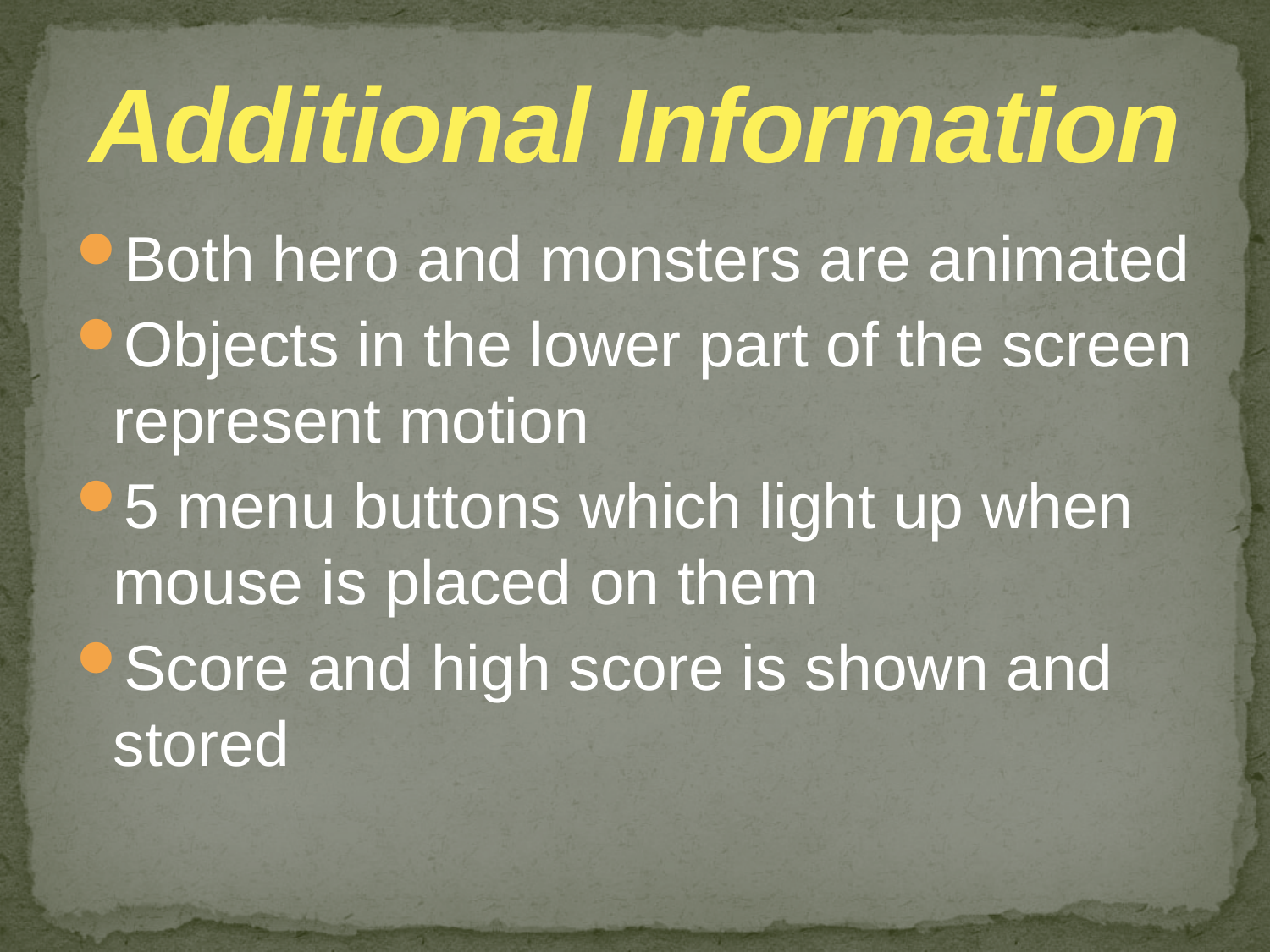

# Additional Information
Both hero and monsters are animated
Objects in the lower part of the screen represent motion
5 menu buttons which light up when mouse is placed on them
Score and high score is shown and stored